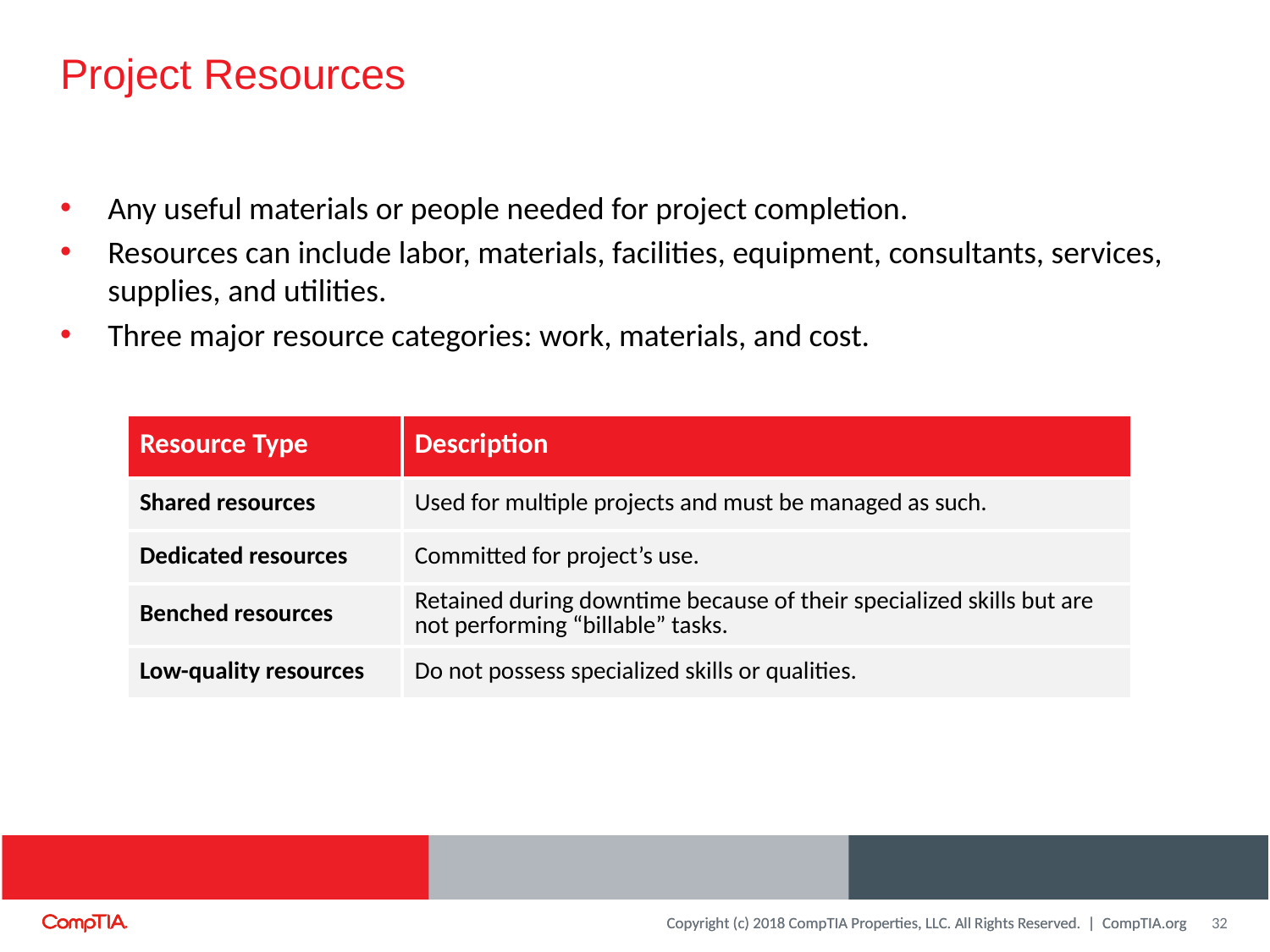

# Project Resources
Any useful materials or people needed for project completion.
Resources can include labor, materials, facilities, equipment, consultants, services, supplies, and utilities.
Three major resource categories: work, materials, and cost.
| Resource Type | Description |
| --- | --- |
| Shared resources | Used for multiple projects and must be managed as such. |
| Dedicated resources | Committed for project’s use. |
| Benched resources | Retained during downtime because of their specialized skills but are not performing “billable” tasks. |
| Low-quality resources | Do not possess specialized skills or qualities. |
32